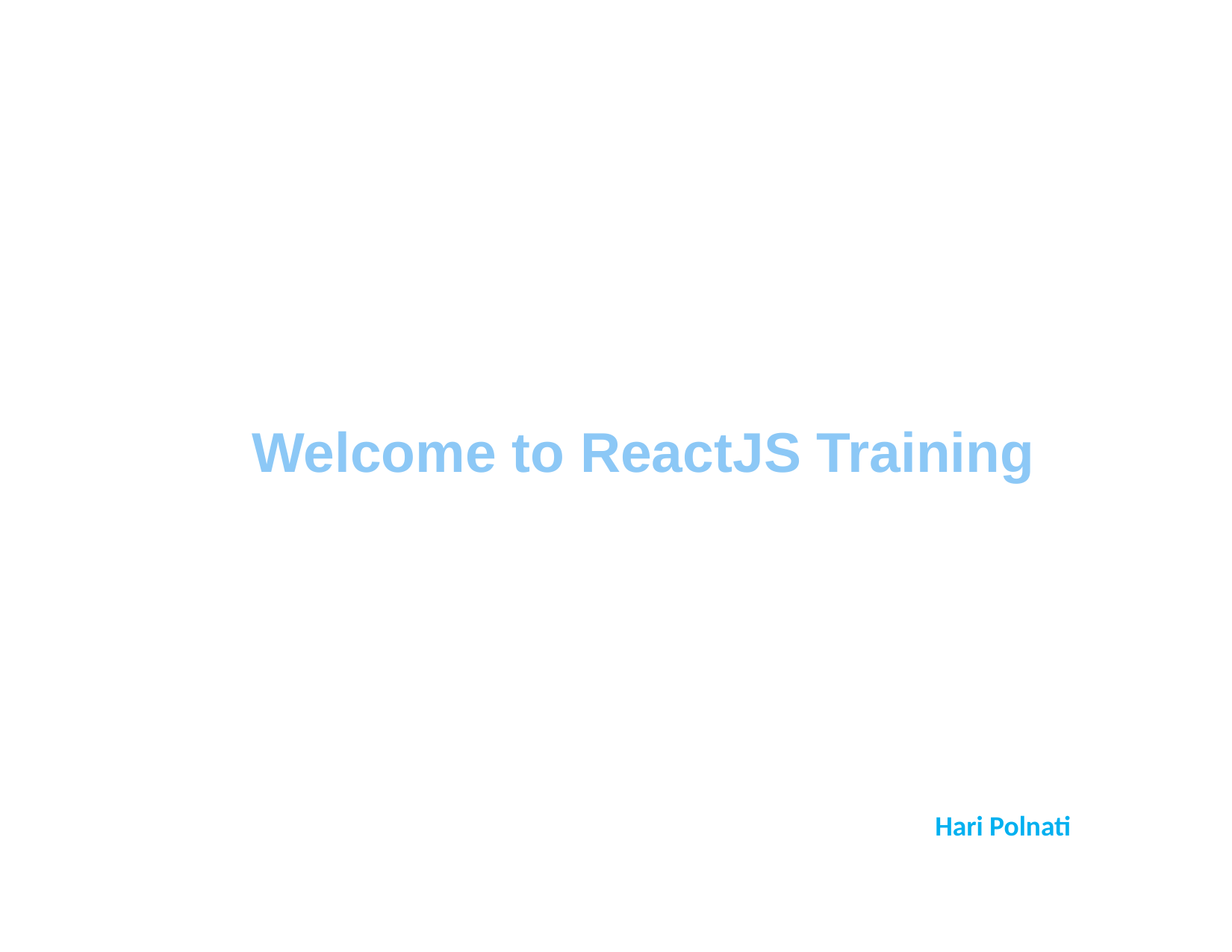

# Welcome to ReactJS Training
Hari Polnati